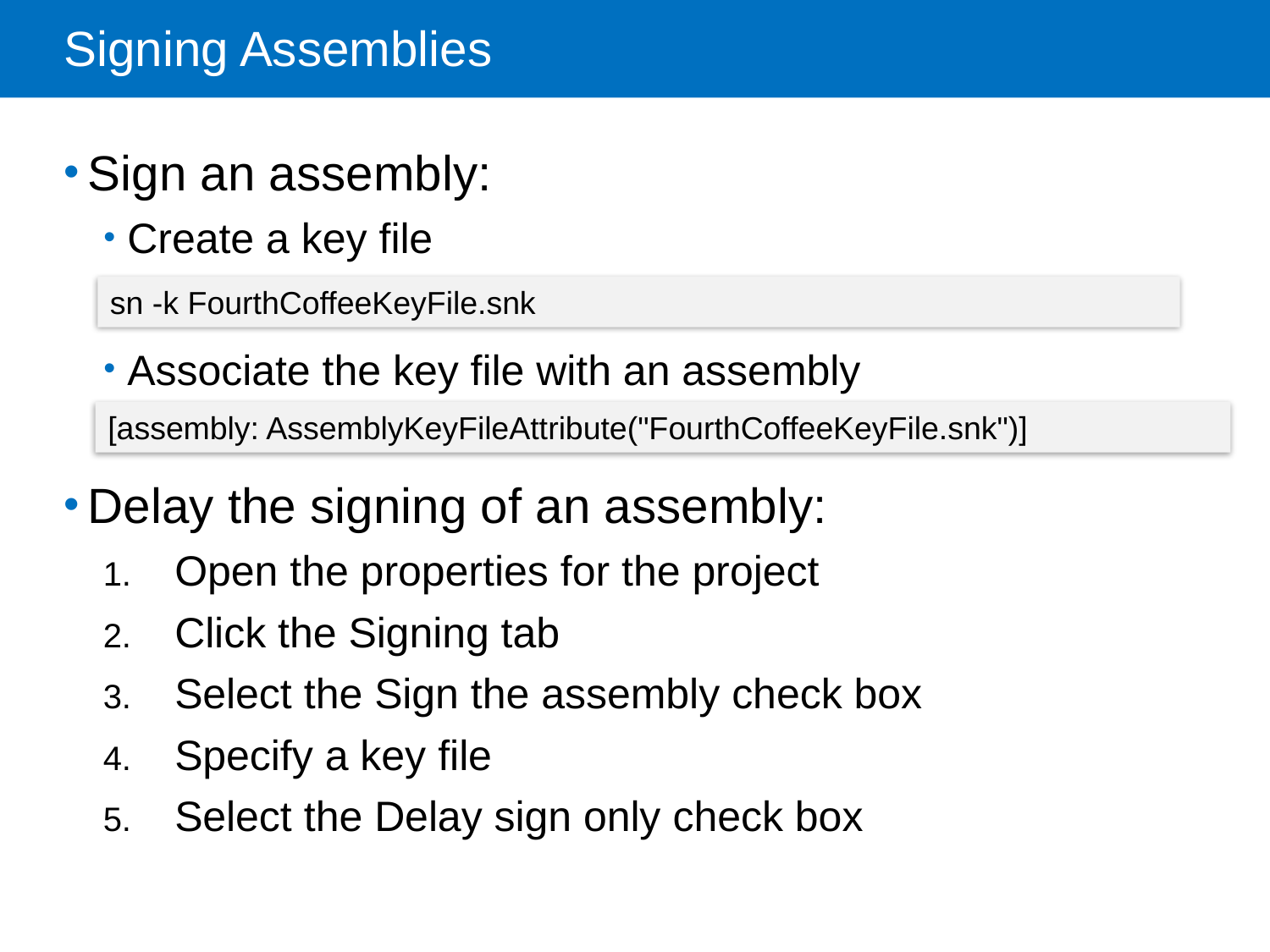

# Signing Assemblies
Sign an assembly:
Create a key file

Associate the key file with an assembly

Delay the signing of an assembly:
Open the properties for the project
Click the Signing tab
Select the Sign the assembly check box
Specify a key file
Select the Delay sign only check box

sn -k FourthCoffeeKeyFile.snk
[assembly: AssemblyKeyFileAttribute("FourthCoffeeKeyFile.snk")]